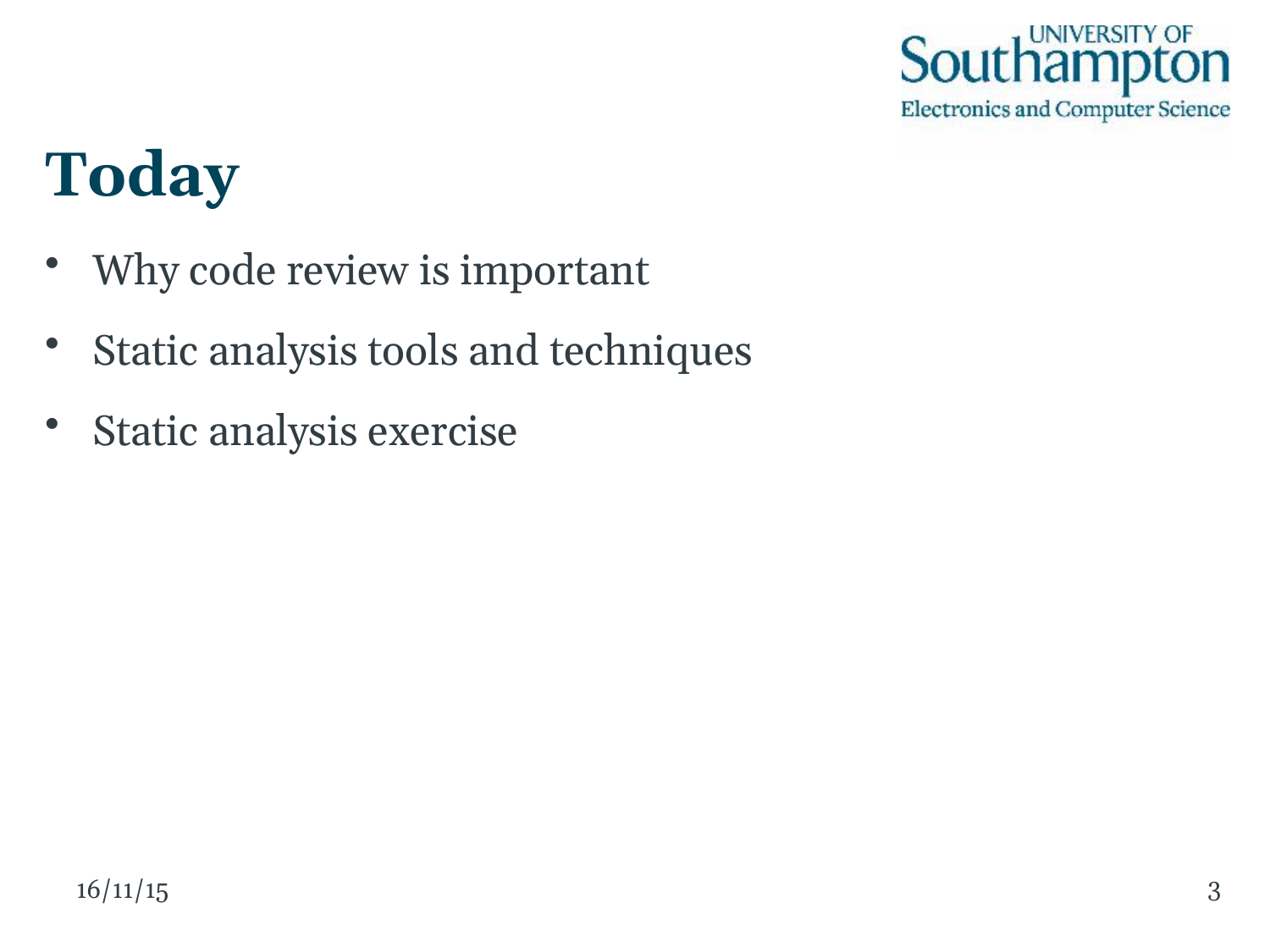

# Today
Why code review is important
Static analysis tools and techniques
Static analysis exercise
3
16/11/15